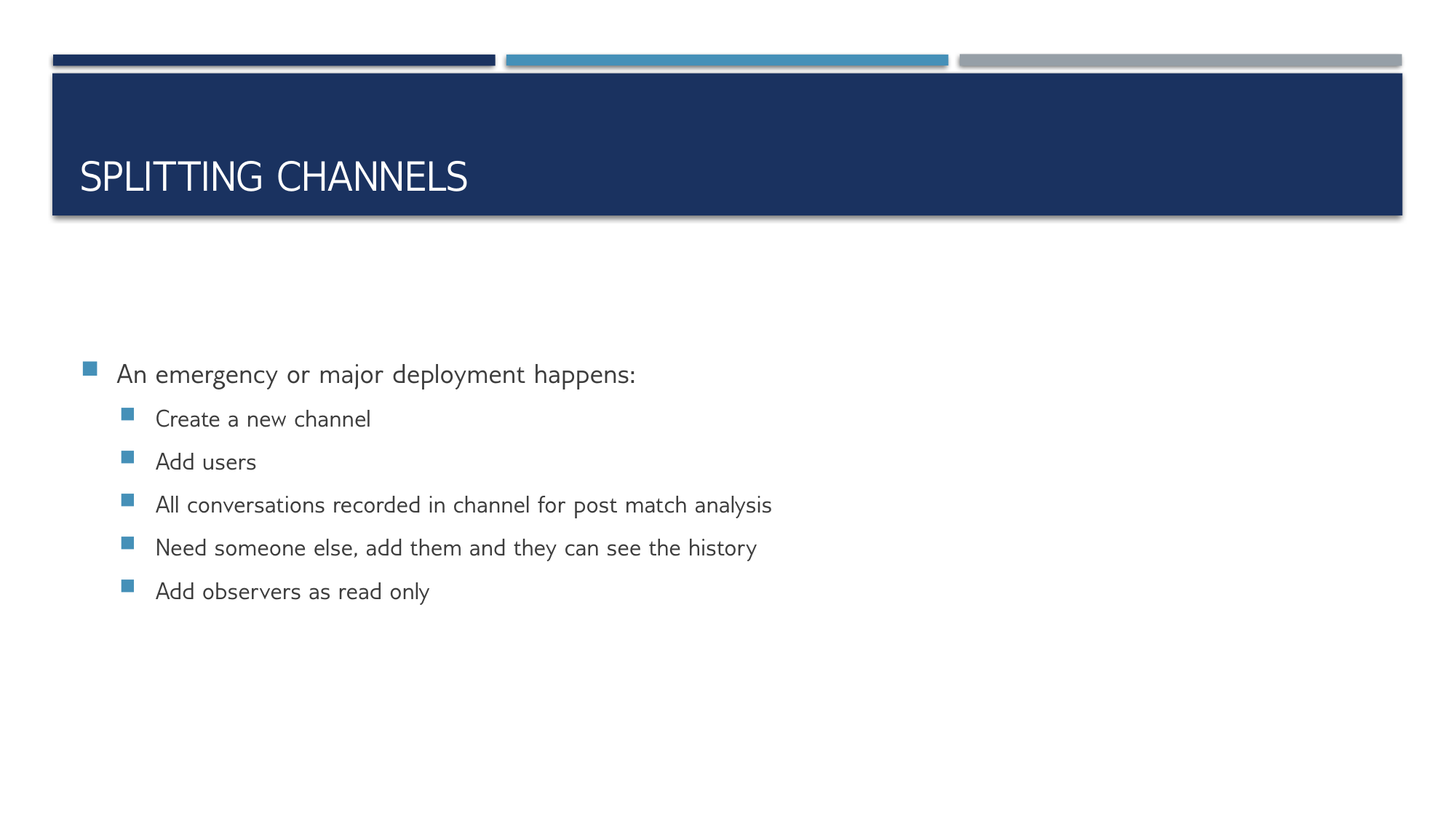

# Splitting channels
An emergency or major deployment happens:
Create a new channel
Add users
All conversations recorded in channel for post match analysis
Need someone else, add them and they can see the history
Add observers as read only